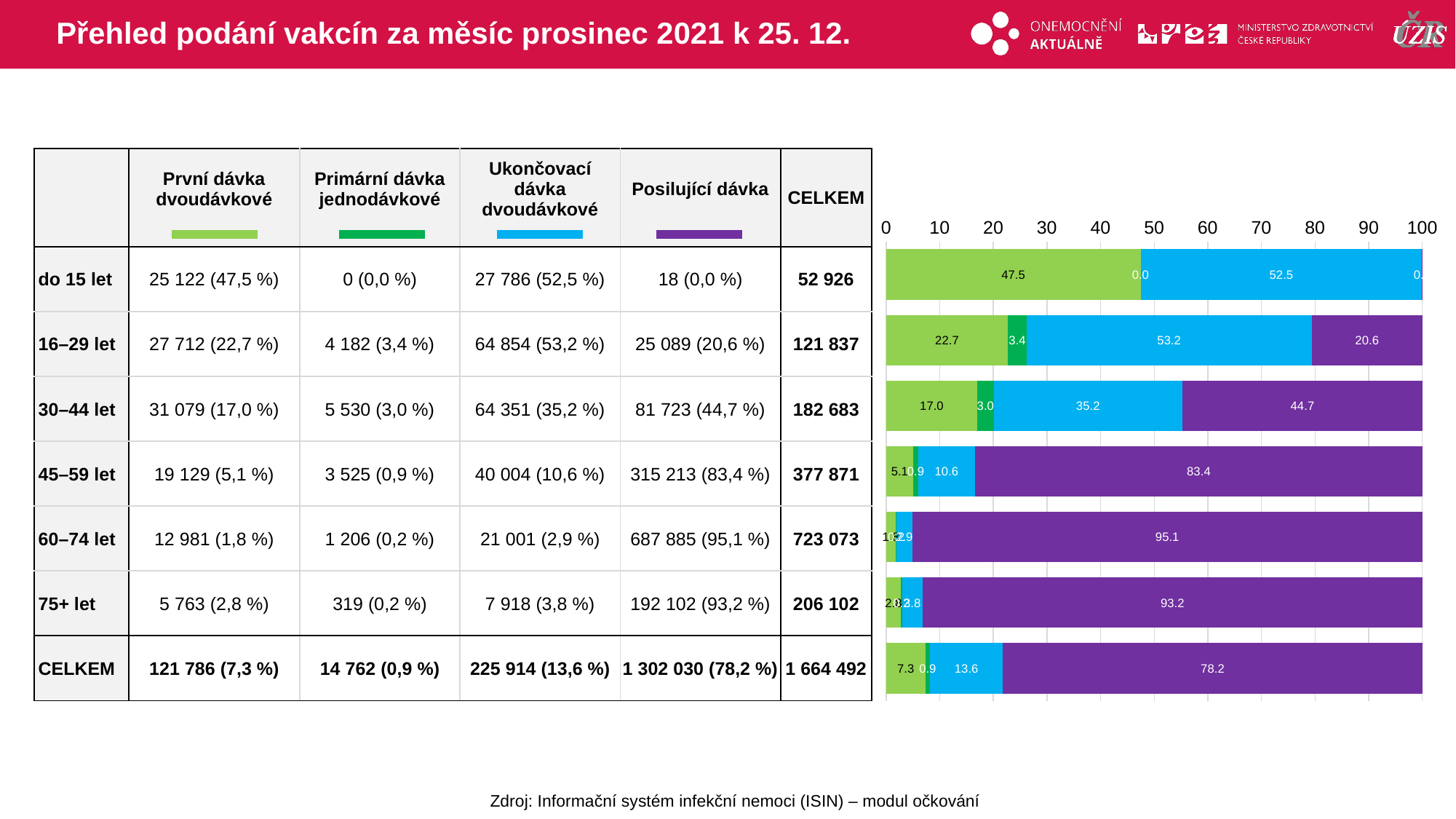

# Přehled podání vakcín za měsíc prosinec 2021 k 25. 12.
|  | První dávka dvoudávkové | Primární dávka jednodávkové | Ukončovací dávka dvoudávkové | Posilující dávka | CELKEM |
| --- | --- | --- | --- | --- | --- |
| do 15 let | 25 122 (47,5 %) | 0 (0,0 %) | 27 786 (52,5 %) | 18 (0,0 %) | 52 926 |
| 16–29 let | 27 712 (22,7 %) | 4 182 (3,4 %) | 64 854 (53,2 %) | 25 089 (20,6 %) | 121 837 |
| 30–44 let | 31 079 (17,0 %) | 5 530 (3,0 %) | 64 351 (35,2 %) | 81 723 (44,7 %) | 182 683 |
| 45–59 let | 19 129 (5,1 %) | 3 525 (0,9 %) | 40 004 (10,6 %) | 315 213 (83,4 %) | 377 871 |
| 60–74 let | 12 981 (1,8 %) | 1 206 (0,2 %) | 21 001 (2,9 %) | 687 885 (95,1 %) | 723 073 |
| 75+ let | 5 763 (2,8 %) | 319 (0,2 %) | 7 918 (3,8 %) | 192 102 (93,2 %) | 206 102 |
| CELKEM | 121 786 (7,3 %) | 14 762 (0,9 %) | 225 914 (13,6 %) | 1 302 030 (78,2 %) | 1 664 492 |

### Chart

| Category | První dávka dvoudávkové | Primární dávka jednodávkové | Ukončovací dávka dvoudávkové | Posilující dávka |
|---|---|---|---|---|
| 12–15 | 47.46627367 | 0.0 | 52.49971659 | 0.034009749 |
| 16–29 | 22.7451431 | 3.432454837 | 53.23013534 | 20.59226672 |
| 30–44 | 17.0125299 | 3.027101591 | 35.22549991 | 44.7348686 |
| 45–59 | 5.062309624 | 0.932858039 | 10.5866817 | 83.41815064 |
| 60–74 | 1.795254421 | 0.166788139 | 2.904409375 | 95.13354806 |
| 75+ | 2.796188295 | 0.154777731 | 3.841787076 | 93.2072469 |
| CELKEM | 7.316706839 | 0.886877197 | 13.57254946 | 78.2238665 |
Zdroj: Informační systém infekční nemoci (ISIN) – modul očkování